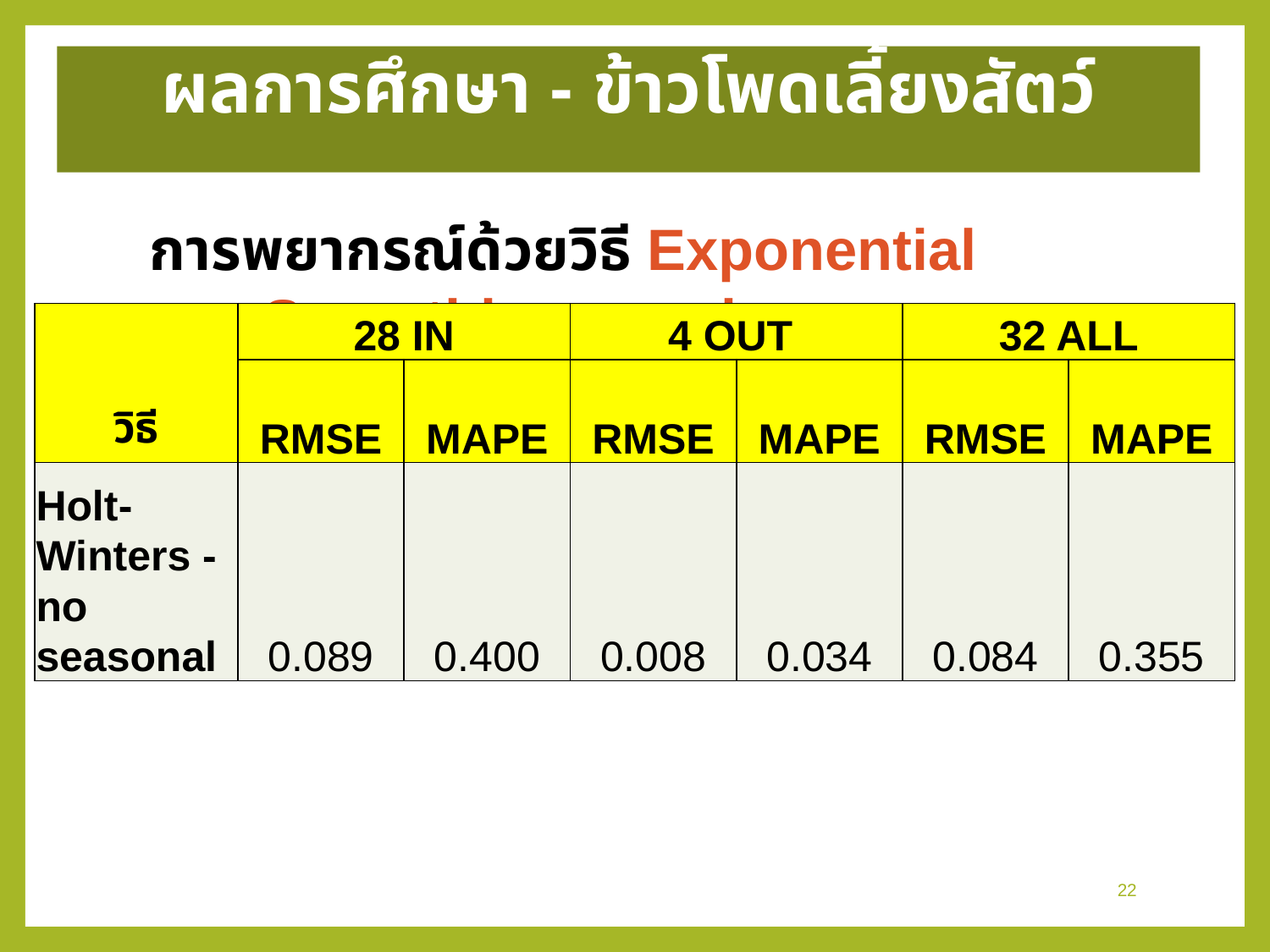

ผลการศึกษา - ข้าวโพดเลี้ยงสัตว์
การพยากรณ์ด้วยวิธี Exponential Smoothing ของ dcorn
| วิธี | 28 IN |  | 4 OUT |  | 32 ALL |  |
| --- | --- | --- | --- | --- | --- | --- |
|  | RMSE | MAPE | RMSE | MAPE | RMSE | MAPE |
| Holt-Winters - no seasonal | 0.089 | 0.400 | 0.008 | 0.034 | 0.084 | 0.355 |
22